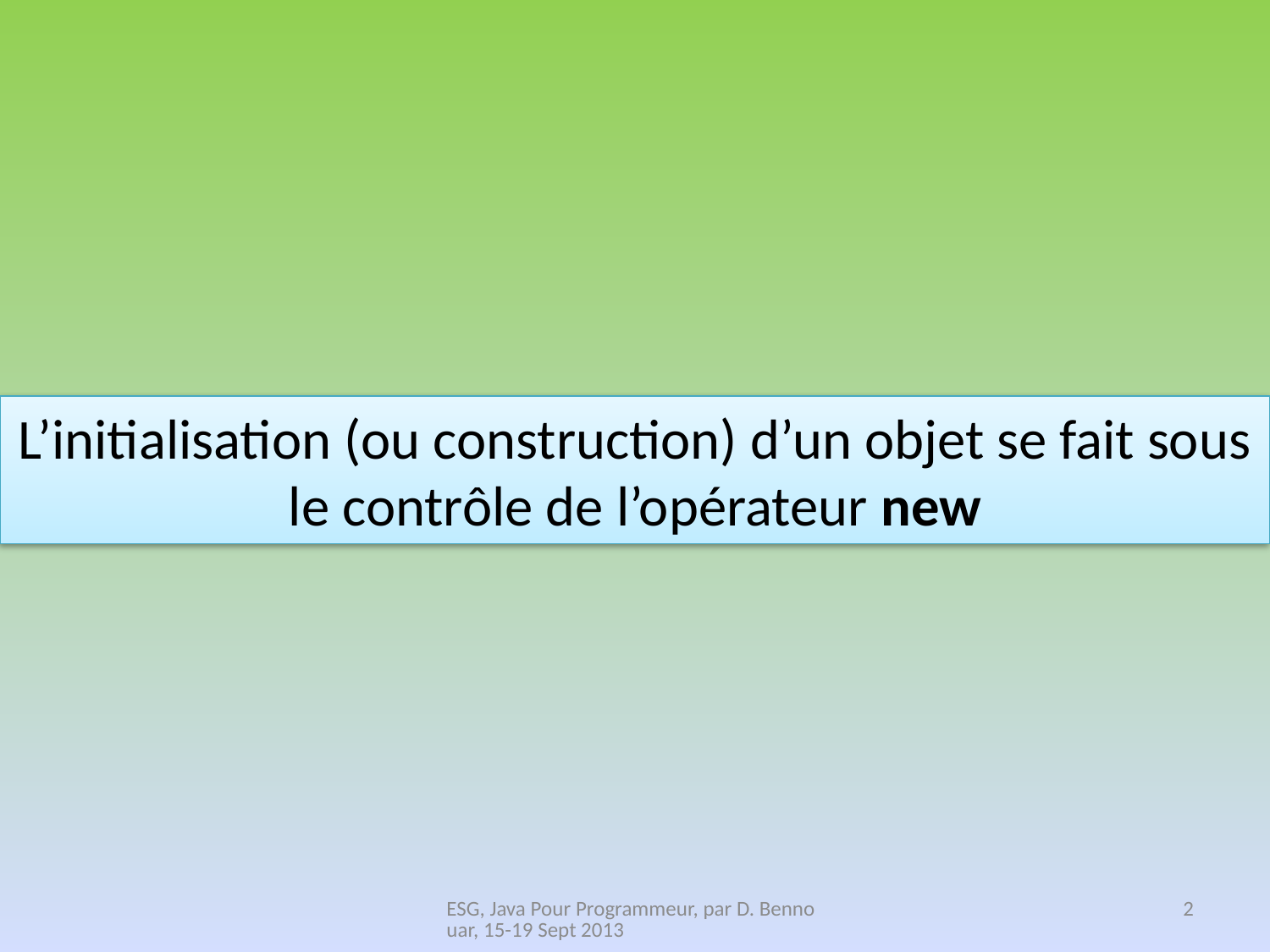

L’initialisation (ou construction) d’un objet se fait sous le contrôle de l’opérateur new
ESG, Java Pour Programmeur, par D. Bennouar, 15-19 Sept 2013
2